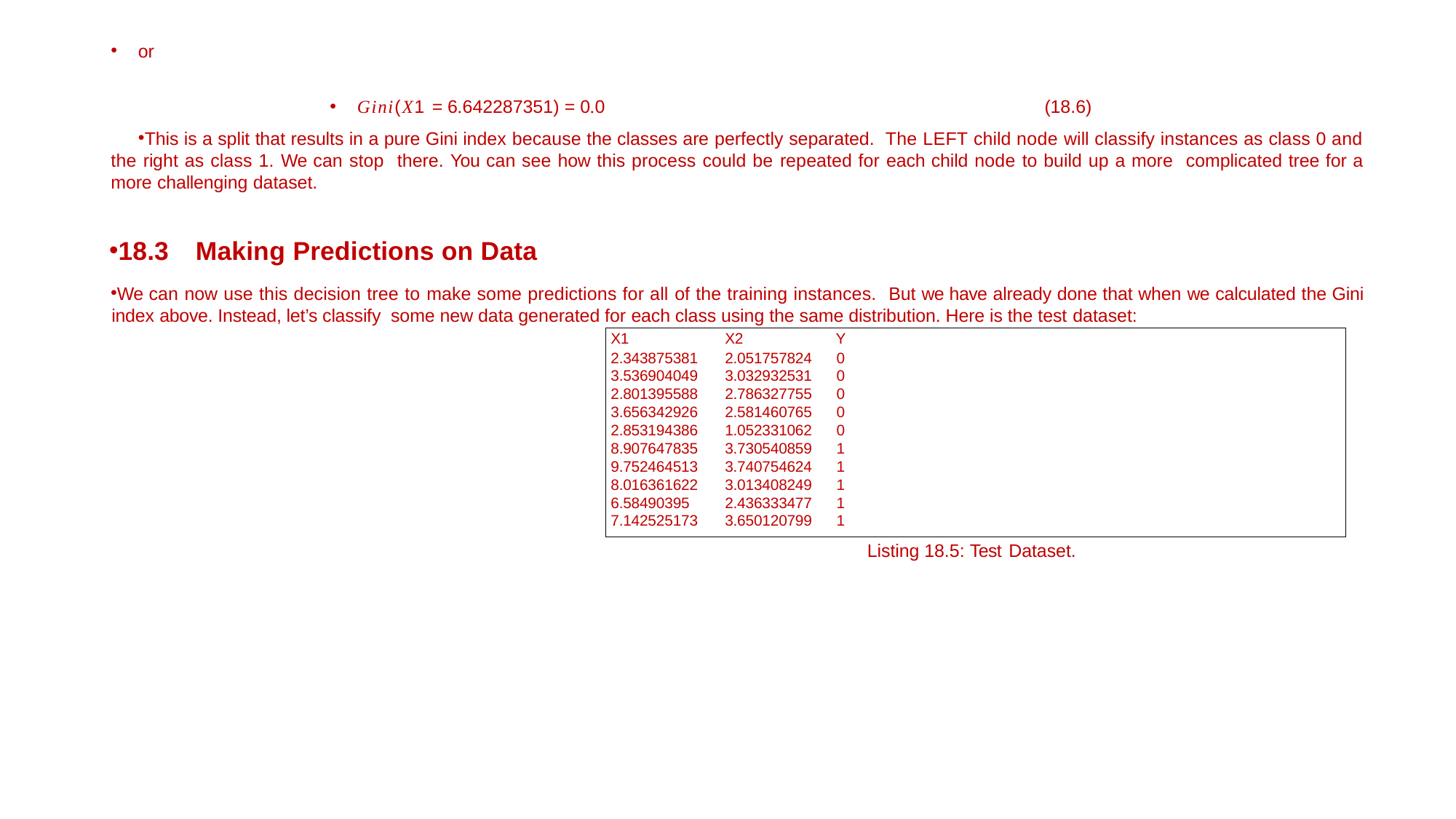

or

Gini(X1 = 6.642287351) = 0.0	(18.6)
This is a split that results in a pure Gini index because the classes are perfectly separated.  The LEFT child node will classify instances as class 0 and the right as class 1. We can stop  there. You can see how this process could be repeated for each child node to build up a more  complicated tree for a more challenging dataset.

18.3	Making Predictions on Data
We can now use this decision tree to make some predictions for all of the training instances.  But we have already done that when we calculated the Gini index above. Instead, let’s classify  some new data generated for each class using the same distribution. Here is the test dataset:
#
| X1 | X2 | Y |  |
| --- | --- | --- | --- |
| 2.343875381 | 2.051757824 | 0 |  |
| 3.536904049 | 3.032932531 | 0 |  |
| 2.801395588 | 2.786327755 | 0 |  |
| 3.656342926 | 2.581460765 | 0 |  |
| 2.853194386 | 1.052331062 | 0 |  |
| 8.907647835 | 3.730540859 | 1 |  |
| 9.752464513 | 3.740754624 | 1 |  |
| 8.016361622 | 3.013408249 | 1 |  |
| 6.58490395 | 2.436333477 | 1 |  |
| 7.142525173 | 3.650120799 | 1 |  |
|  |  |  | Listing 18.5: Test Dataset. |